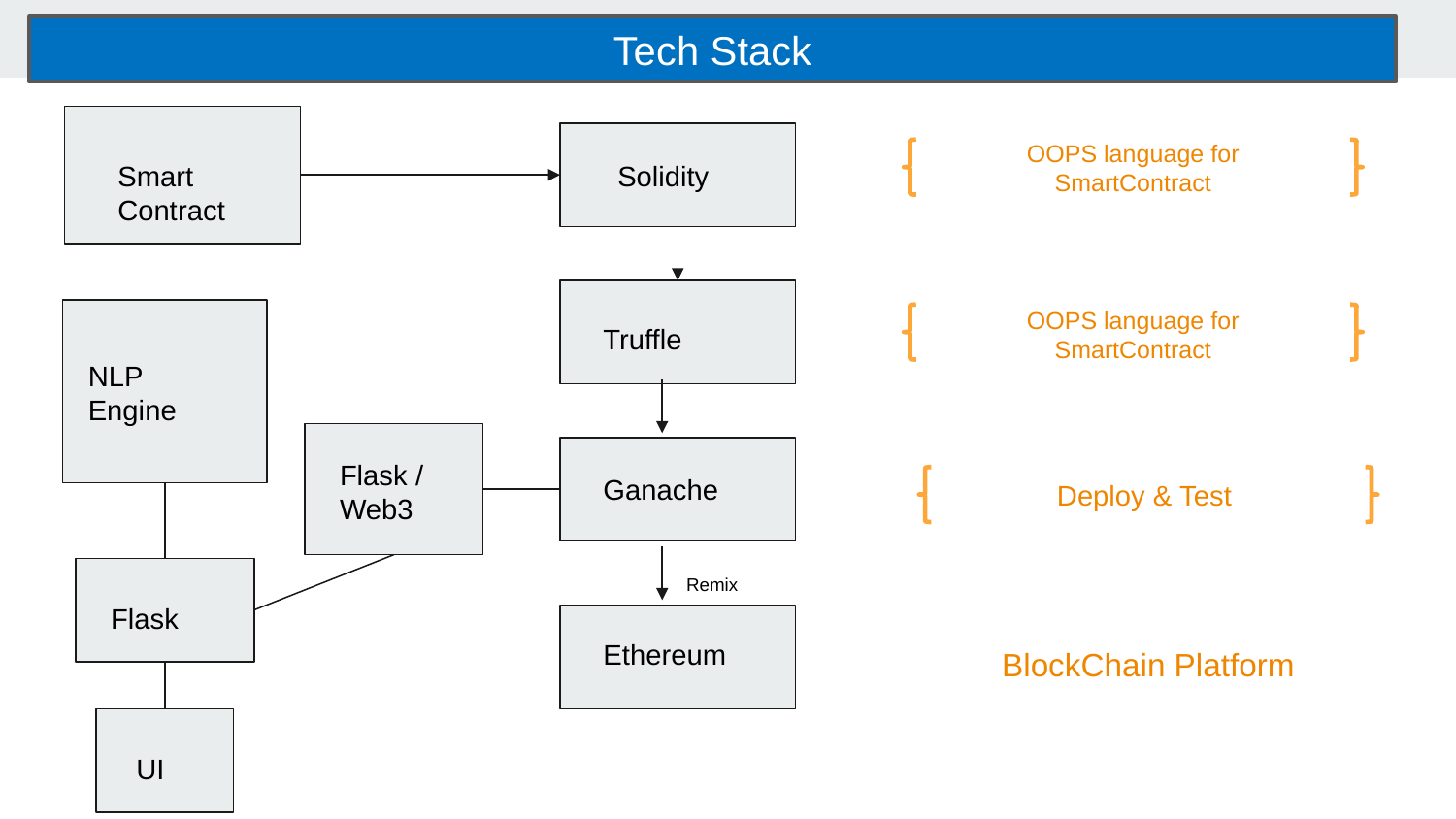

Tech Stack

OOPS language for SmartContract

Smart Contract
Solidity

OOPS language for SmartContract

Truffle

NLP Engine

Flask / Web3
Ganache

Deploy & Test

Remix
Flask

Ethereum

BlockChain Platform

UI